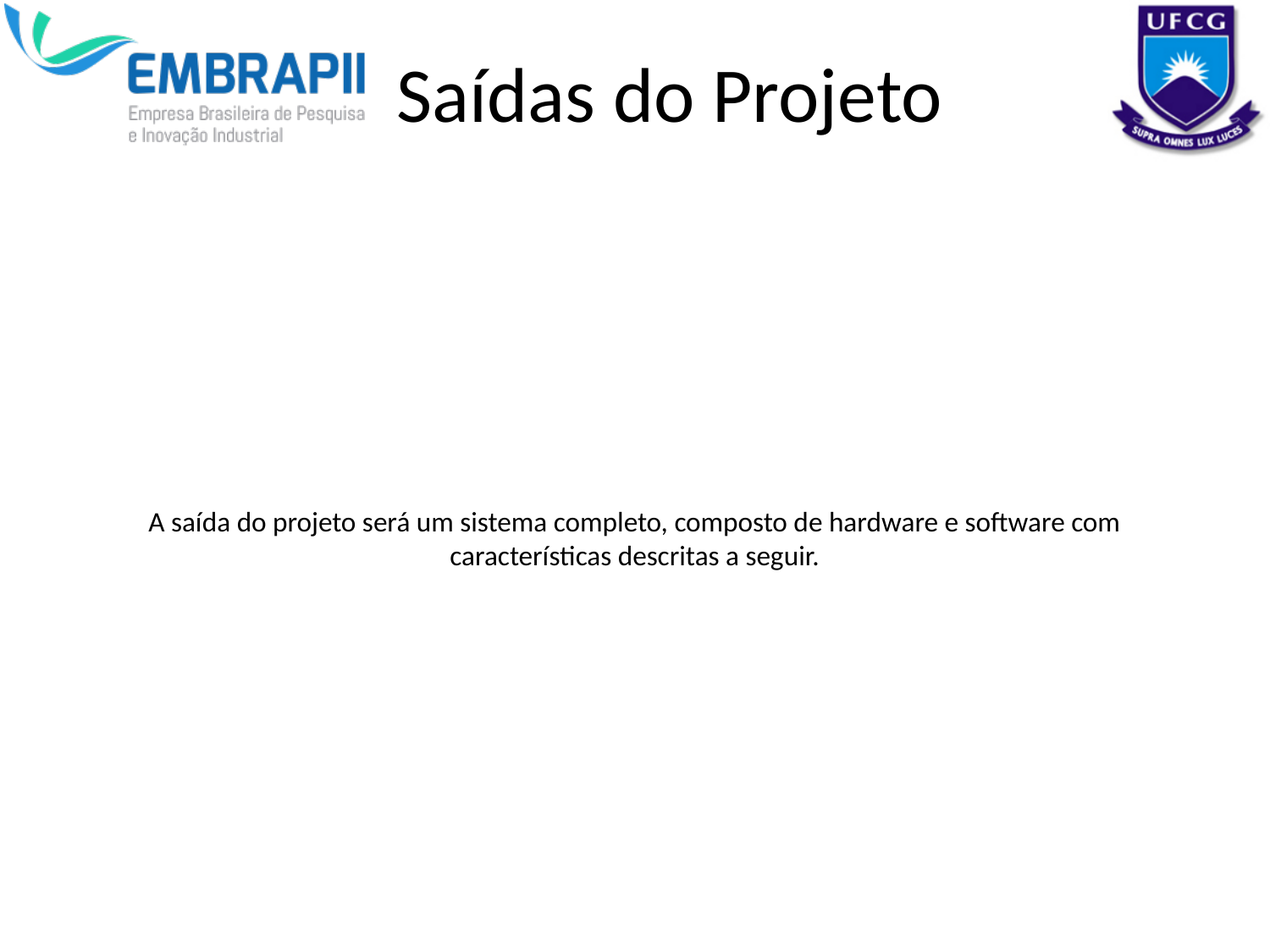

# Saídas do Projeto

A saída do projeto será um sistema completo, composto de hardware e software com características descritas a seguir.